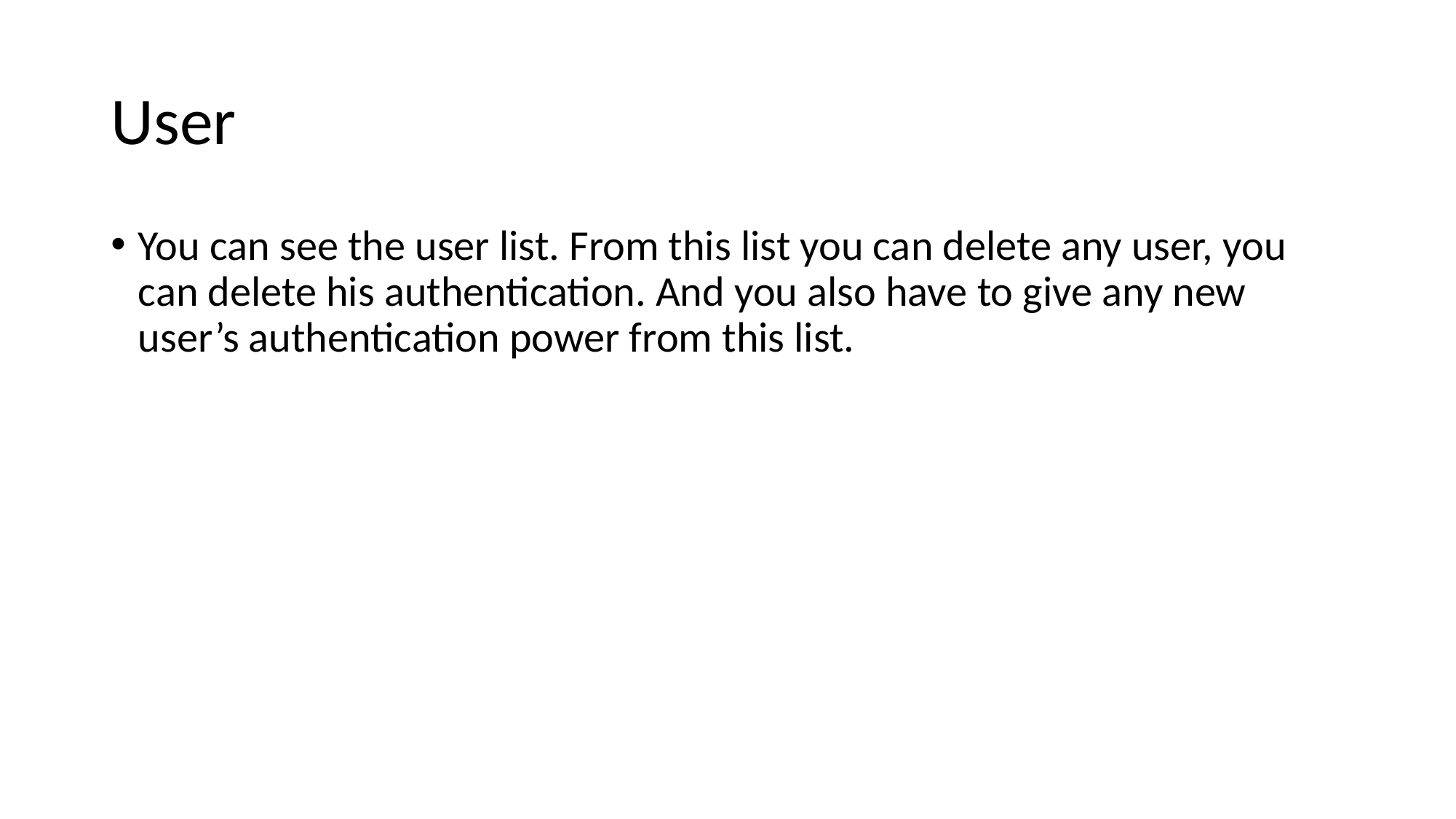

# User
You can see the user list. From this list you can delete any user, you can delete his authentication. And you also have to give any new user’s authentication power from this list.